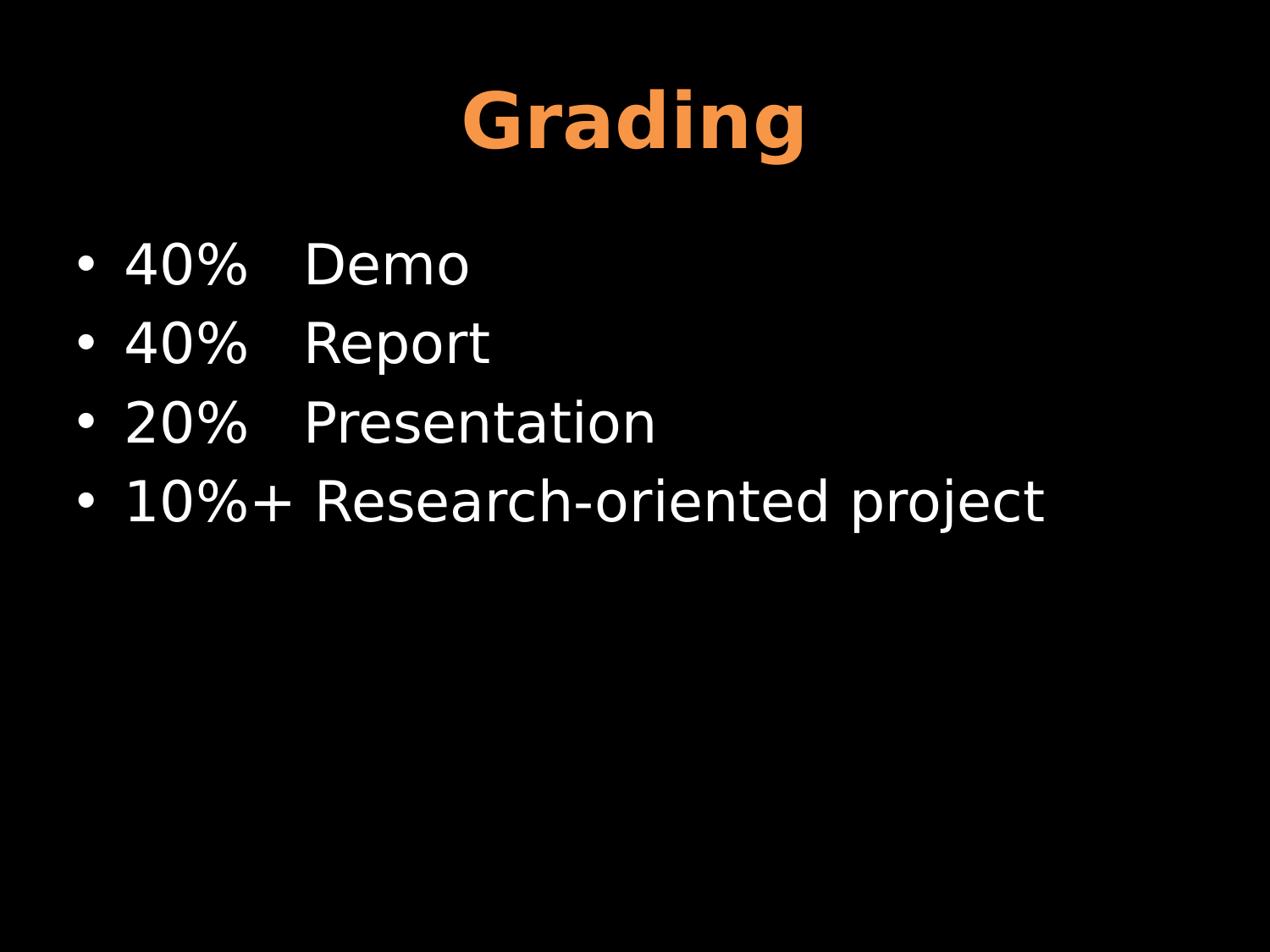

# Grading
40%   Demo
40%   Report
20%   Presentation
10%+ Research-oriented project